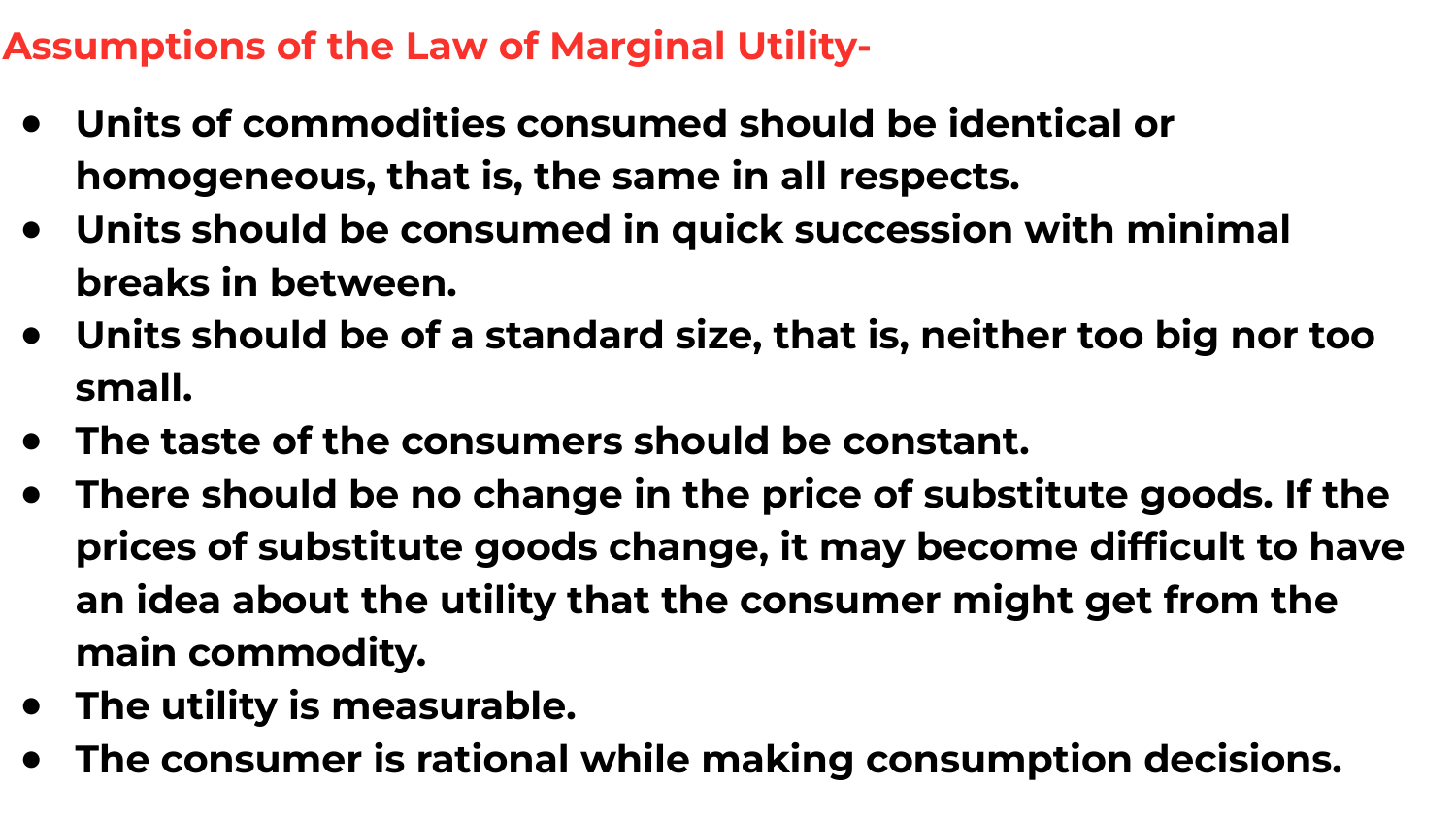

Assumptions of the Law of Marginal Utility-
Units of commodities consumed should be identical or homogeneous, that is, the same in all respects.
Units should be consumed in quick succession with minimal breaks in between.
Units should be of a standard size, that is, neither too big nor too small.
The taste of the consumers should be constant.
There should be no change in the price of substitute goods. If the prices of substitute goods change, it may become difficult to have an idea about the utility that the consumer might get from the main commodity.
The utility is measurable.
The consumer is rational while making consumption decisions.